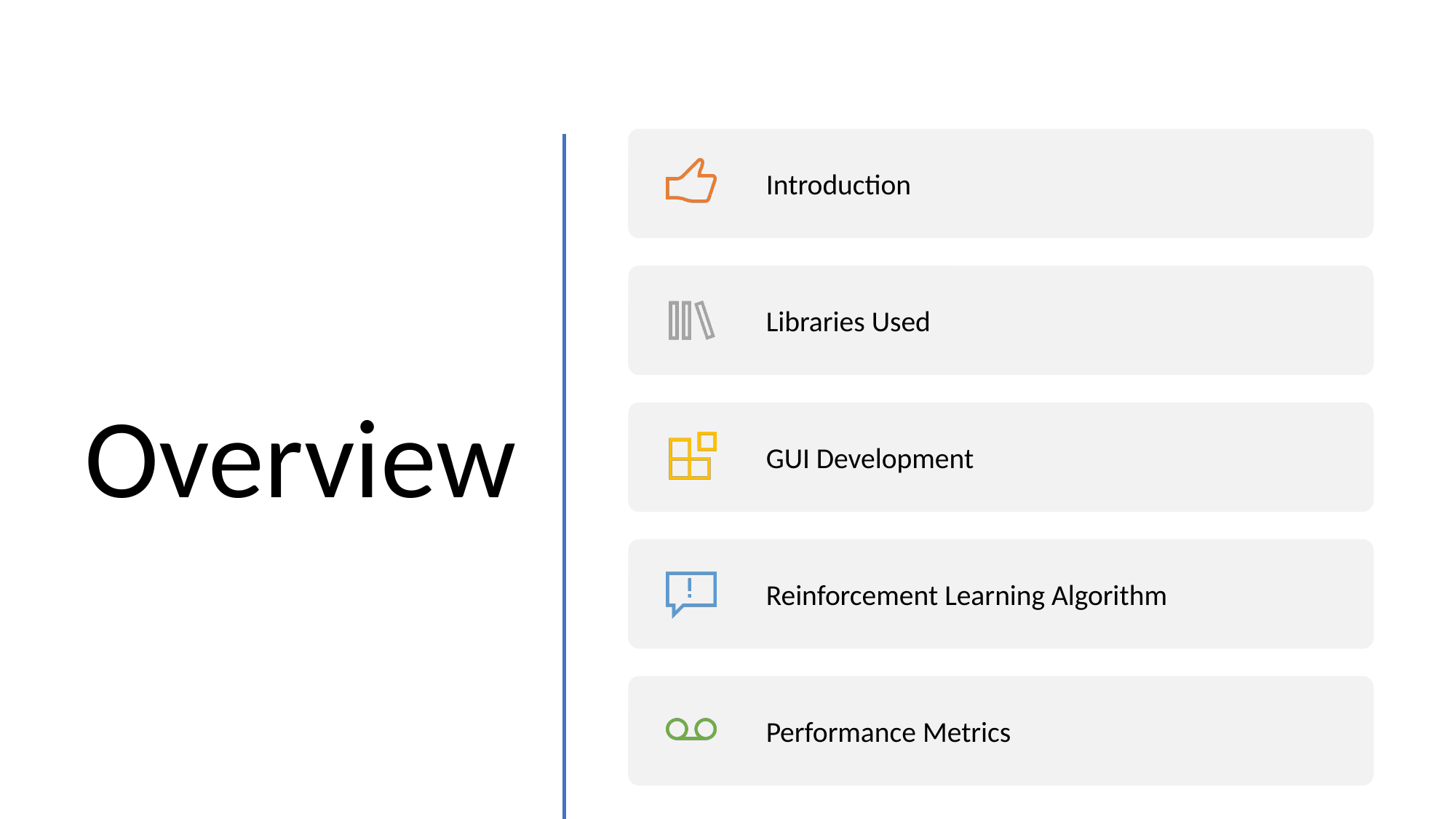

# Overview
Introduction
Libraries Used
GUI Development
Reinforcement Learning Algorithm
Performance Metrics